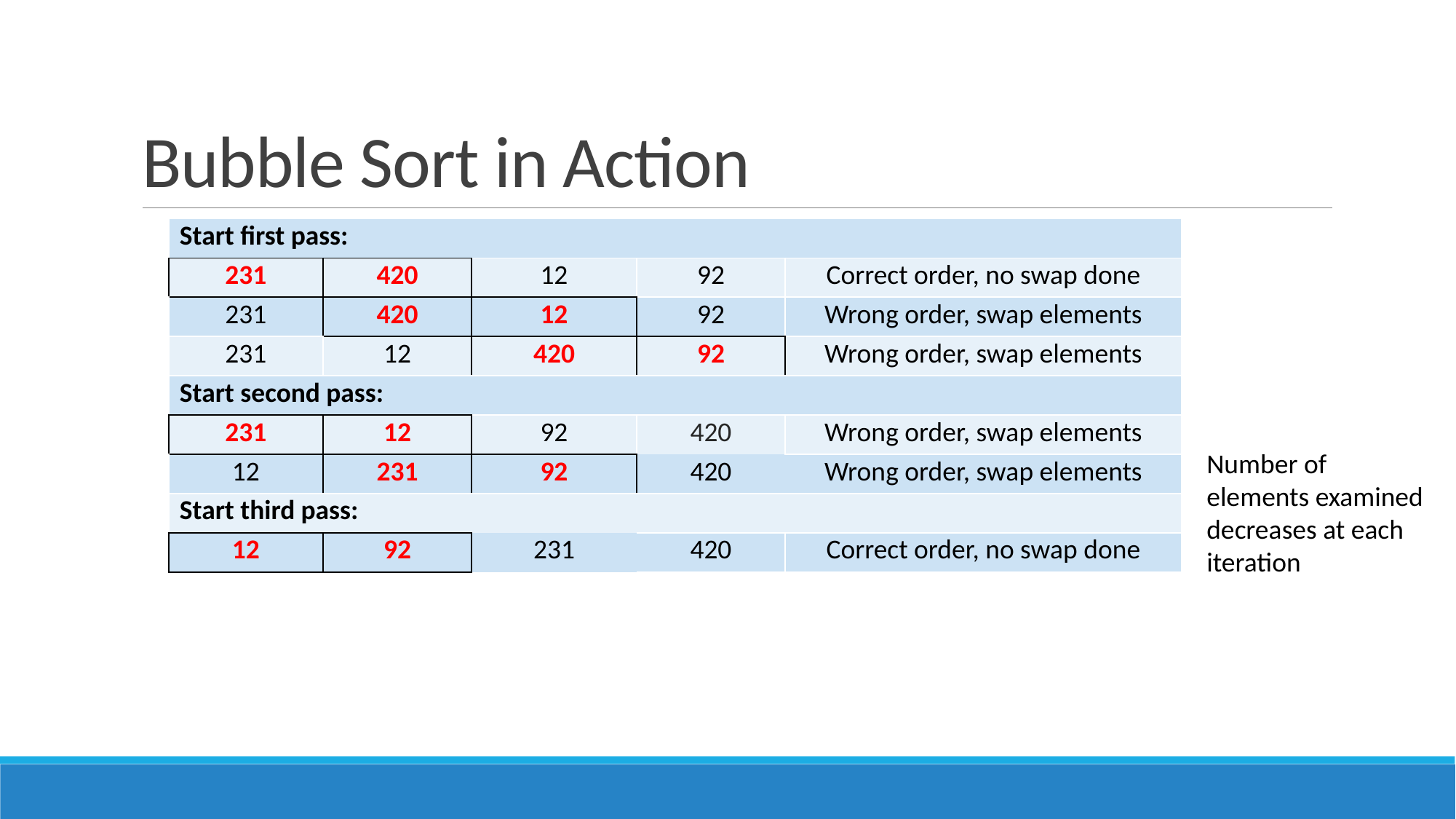

# Bubble Sort in Action
| Start first pass: |  |  |  |  |
| --- | --- | --- | --- | --- |
| 231 | 420 | 12 | 92 | Correct order, no swap done |
| 231 | 420 | 12 | 92 | Wrong order, swap elements |
| 231 | 12 | 420 | 92 | Wrong order, swap elements |
| Start second pass: |  |  |  |  |
| 231 | 12 | 92 | 420 | Wrong order, swap elements |
| 12 | 231 | 92 | 420 | Wrong order, swap elements |
| Start third pass: |  |  |  |  |
| 12 | 92 | 231 | 420 | Correct order, no swap done |
Number of elements examined decreases at each iteration